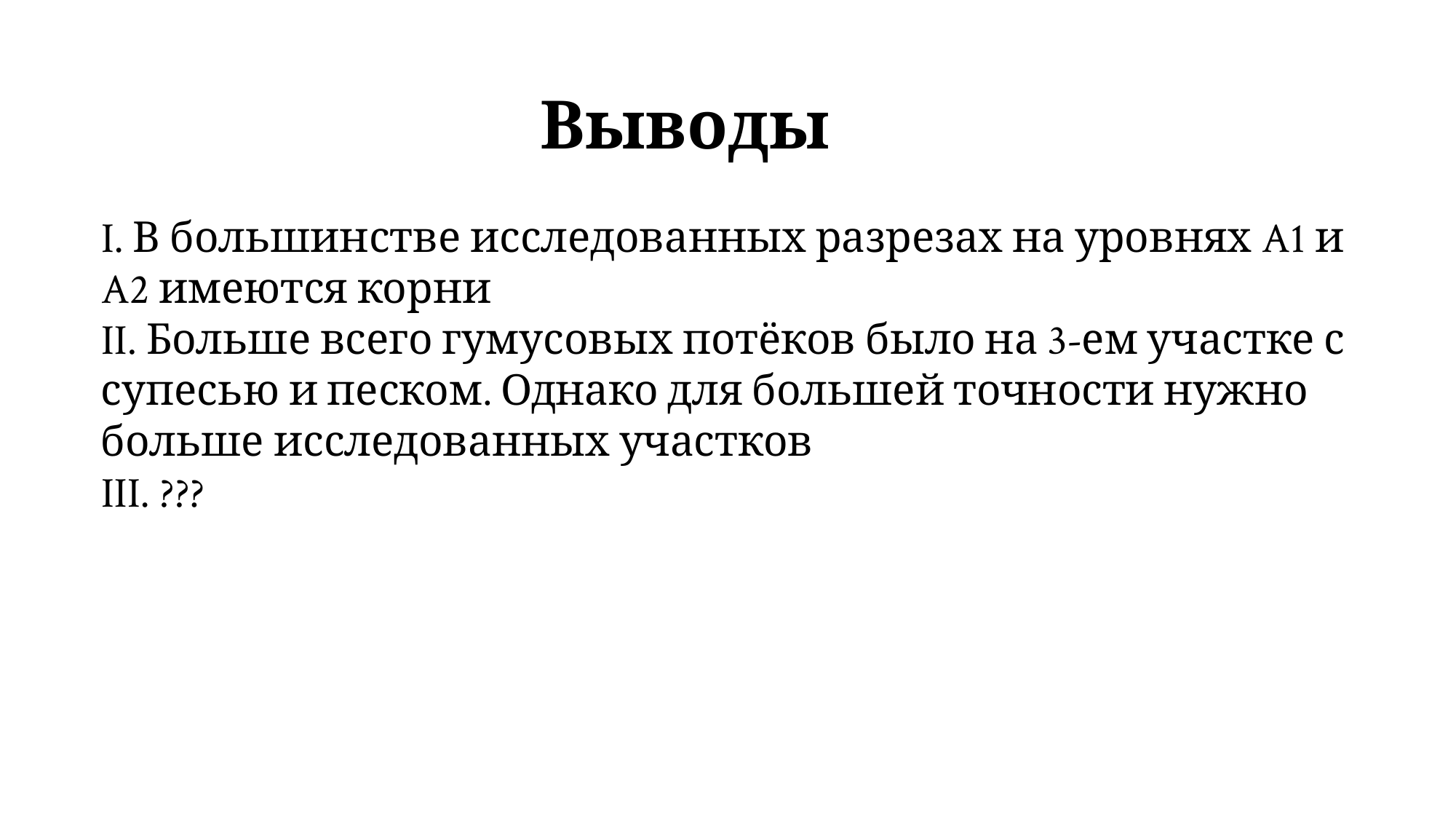

Выводы
I. В большинстве исследованных разрезах на уровнях A1 и A2 имеются корни
II. Больше всего гумусовых потёков было на 3-ем участке с супесью и песком. Однако для большей точности нужно больше исследованных участков
III. ???